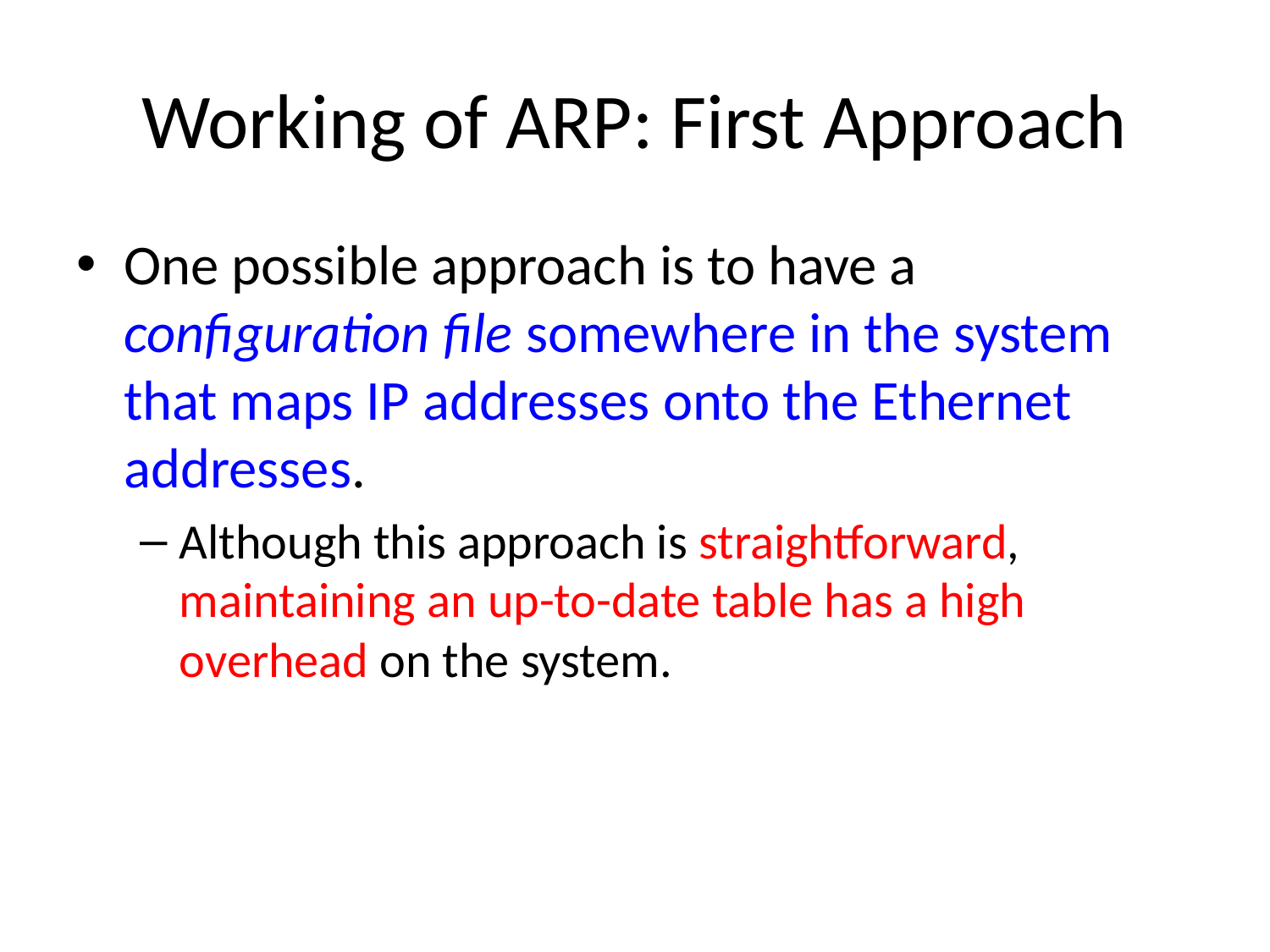

# Working of ARP: First Approach
One possible approach is to have a configuration file somewhere in the system that maps IP addresses onto the Ethernet addresses.
Although this approach is straightforward, maintaining an up-to-date table has a high overhead on the system.